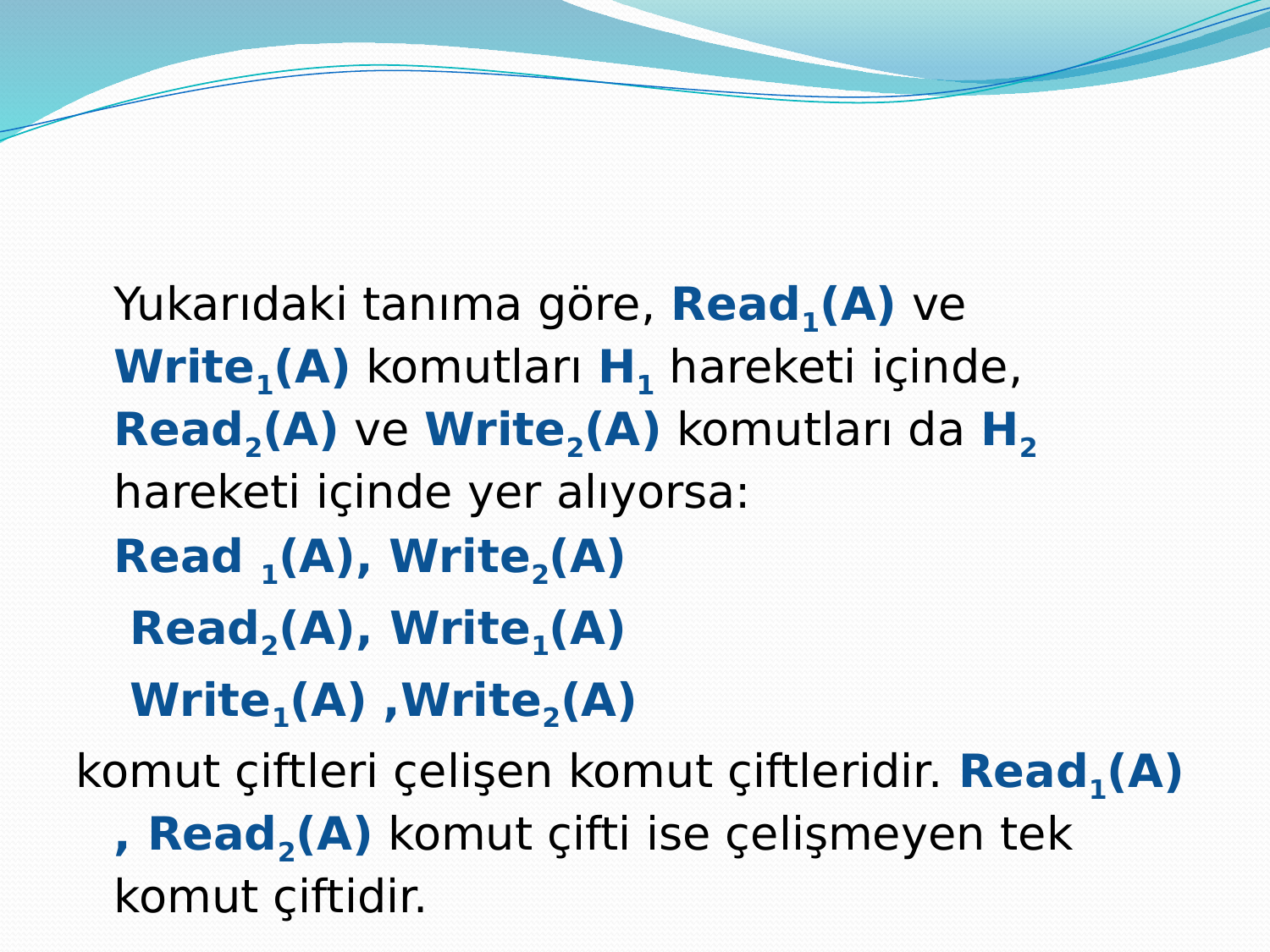

#
	Yukarıdaki tanıma göre, Read1(A) ve Write1(A) komutları H1 hareketi içinde, Read2(A) ve Write2(A) komutları da H2 hareketi içinde yer alıyorsa:
	Read 1(A), Write2(A)
	 Read2(A), Write1(A)
	 Write1(A) ,Write2(A)
komut çiftleri çelişen komut çiftleridir. Read1(A) , Read2(A) komut çifti ise çelişmeyen tek komut çiftidir.